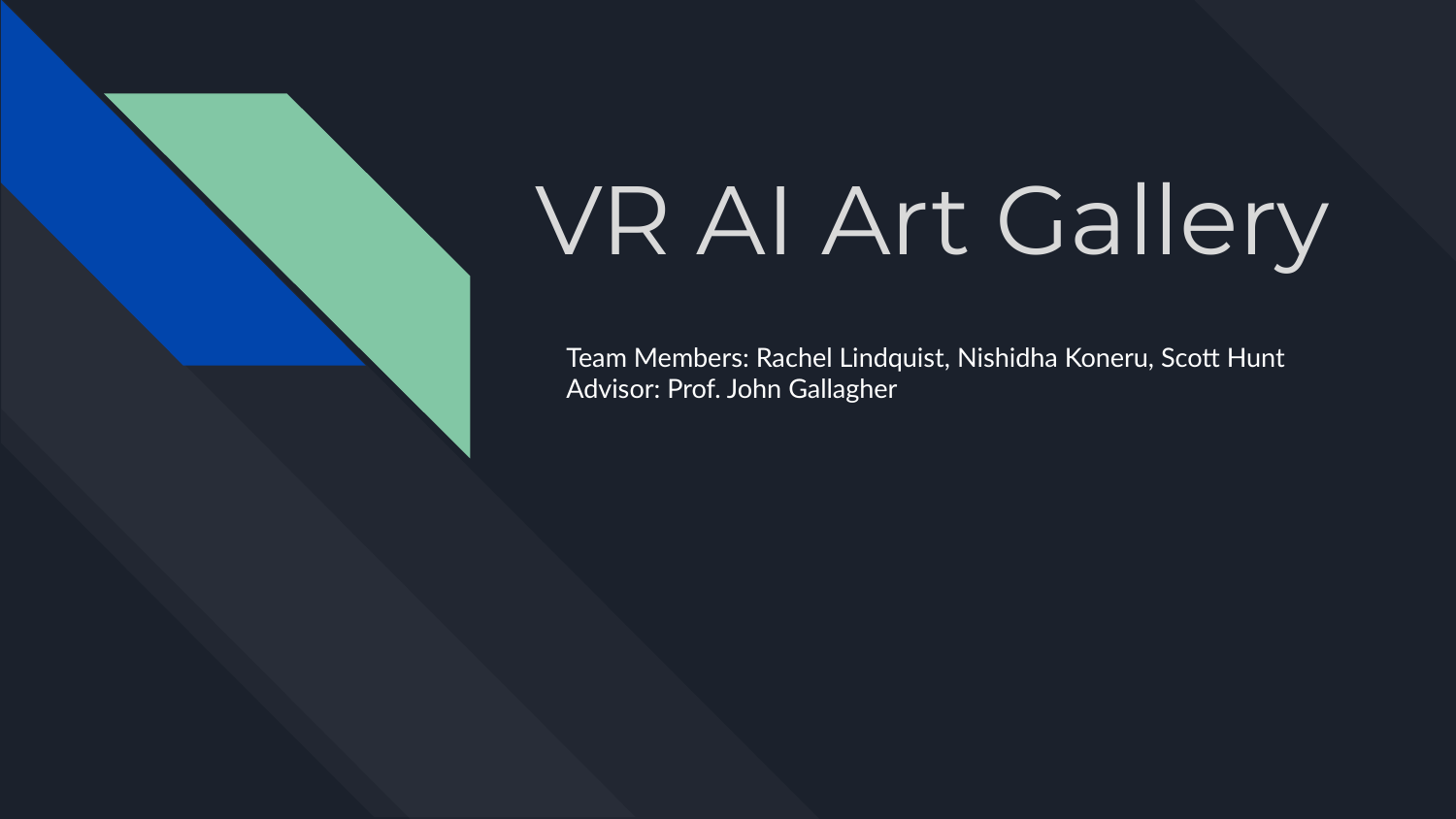

# VR AI Art Gallery
Team Members: Rachel Lindquist, Nishidha Koneru, Scott Hunt
Advisor: Prof. John Gallagher